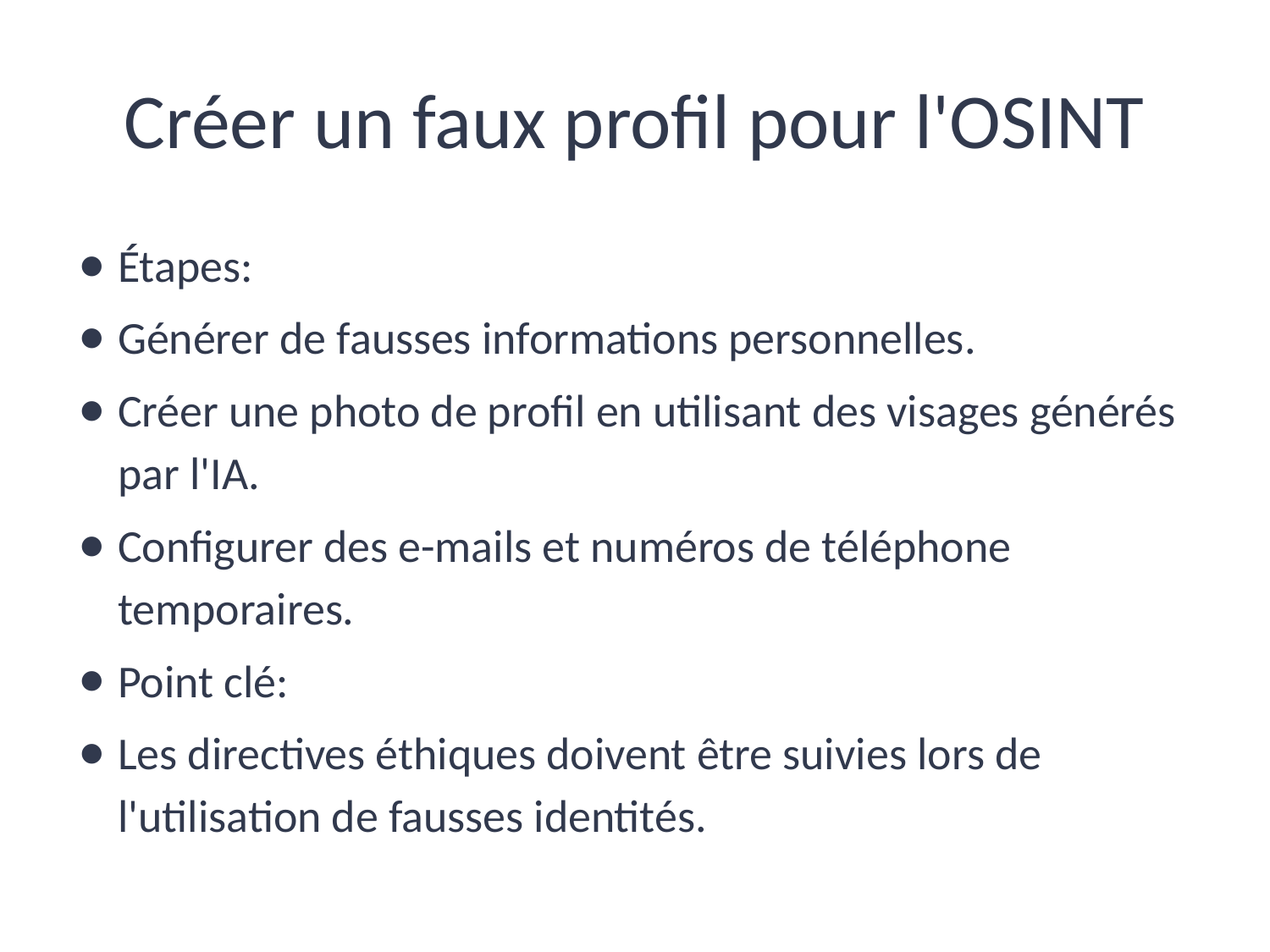

# Créer un faux profil pour l'OSINT
Étapes:
Générer de fausses informations personnelles.
Créer une photo de profil en utilisant des visages générés par l'IA.
Configurer des e-mails et numéros de téléphone temporaires.
Point clé:
Les directives éthiques doivent être suivies lors de l'utilisation de fausses identités.